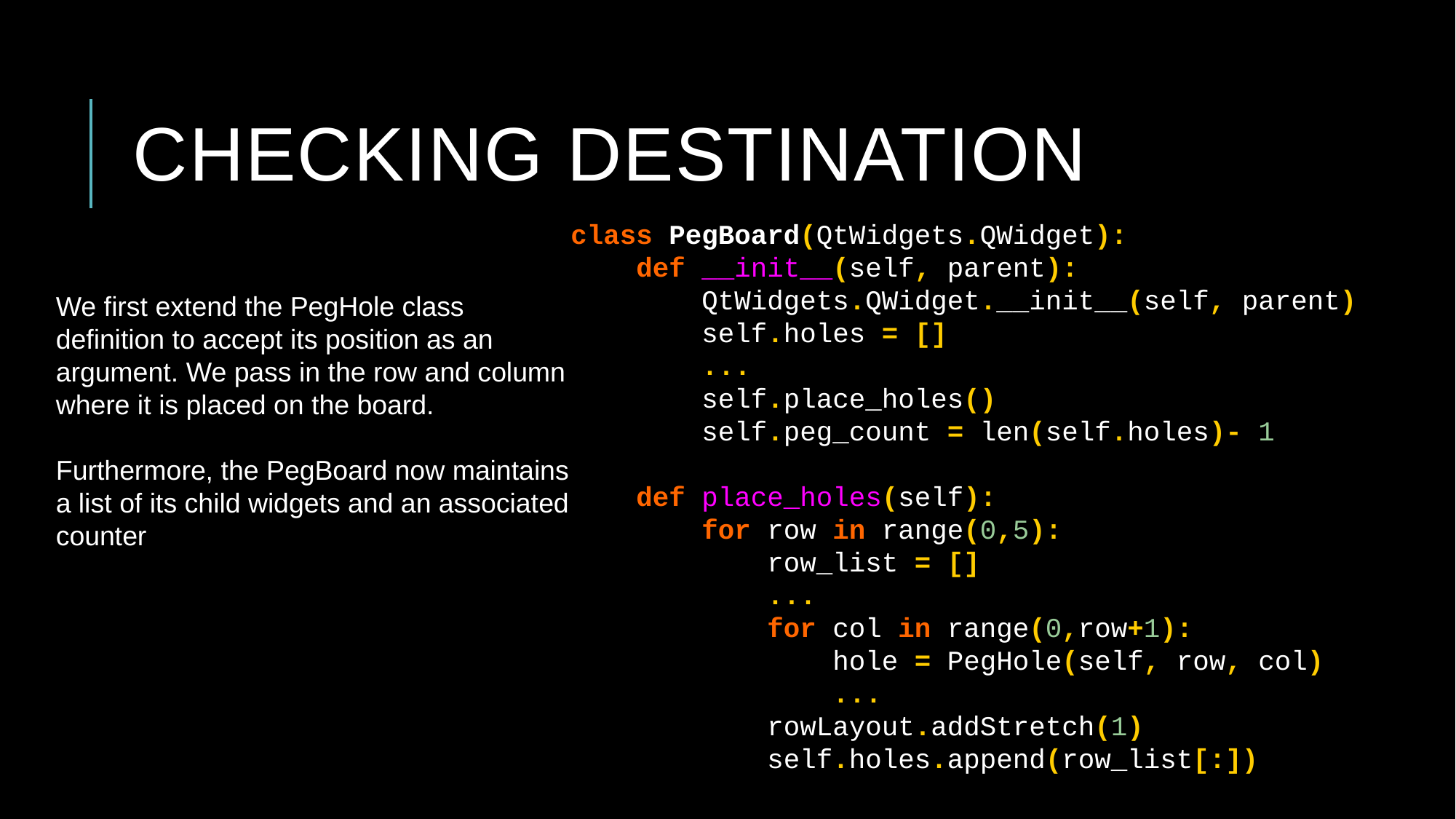

# Checking destination
class PegBoard(QtWidgets.QWidget):
    def __init__(self, parent):
        QtWidgets.QWidget.__init__(self, parent)
        self.holes = []
        ...
        self.place_holes()
        self.peg_count = len(self.holes)- 1
    def place_holes(self):
        for row in range(0,5):
            row_list = []
            ...
            for col in range(0,row+1):
                hole = PegHole(self, row, col)
                ...
            rowLayout.addStretch(1)
            self.holes.append(row_list[:])
We first extend the PegHole class
definition to accept its position as an
argument. We pass in the row and column
where it is placed on the board.
Furthermore, the PegBoard now maintains
a list of its child widgets and an associated
counter